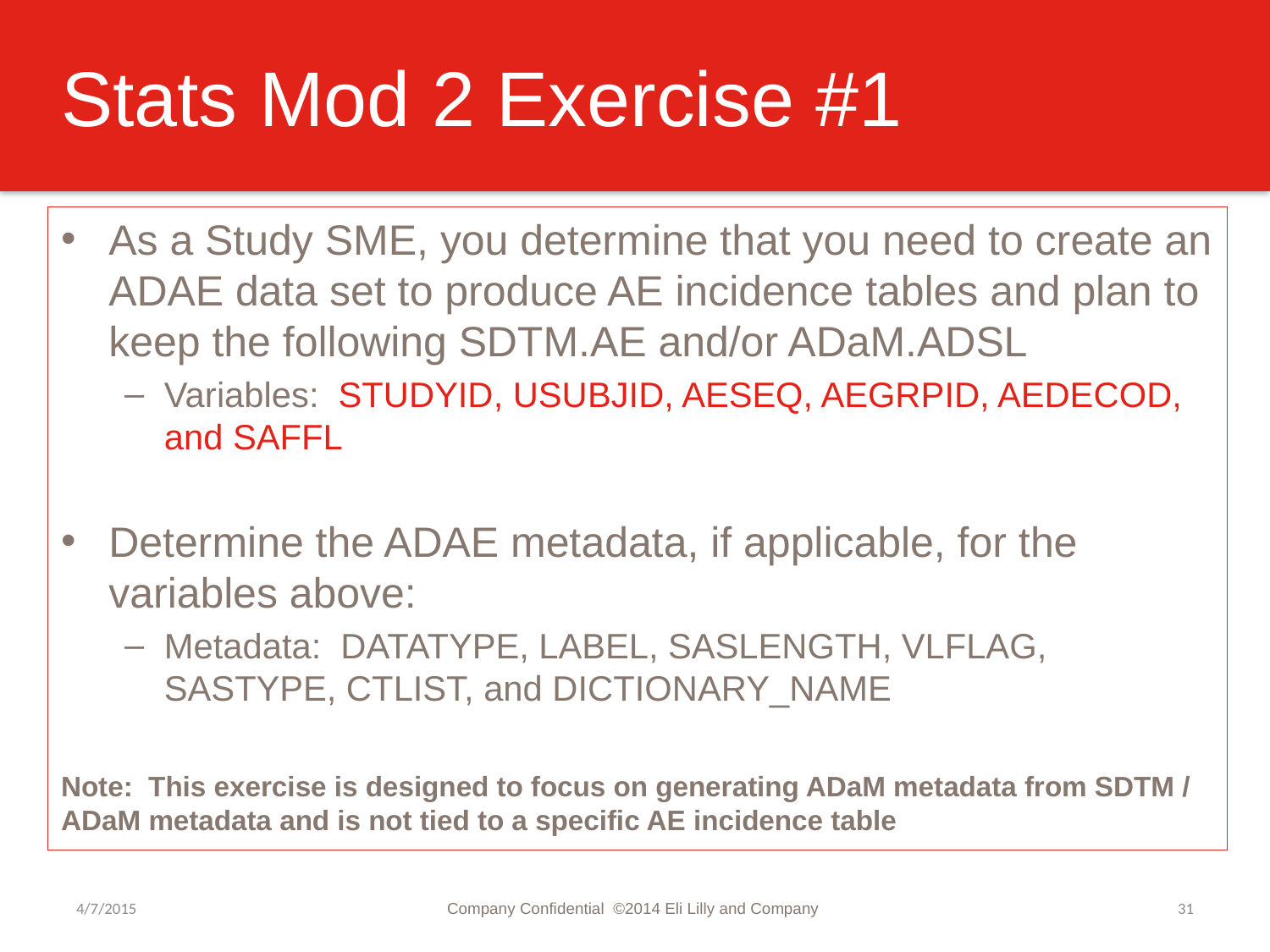

# Stats Mod 2 Exercise #1
As a Study SME, you determine that you need to create an ADAE data set to produce AE incidence tables and plan to keep the following SDTM.AE and/or ADaM.ADSL
Variables:  STUDYID, USUBJID, AESEQ, AEGRPID, AEDECOD, and SAFFL

Determine the ADAE metadata, if applicable, for the variables above:
Metadata:  DATATYPE, LABEL, SASLENGTH, VLFLAG, SASTYPE, CTLIST, and DICTIONARY_NAME

Note:  This exercise is designed to focus on generating ADaM metadata from SDTM / ADaM metadata and is not tied to a specific AE incidence table
4/7/2015
Company Confidential  ©2014 Eli Lilly and Company
31